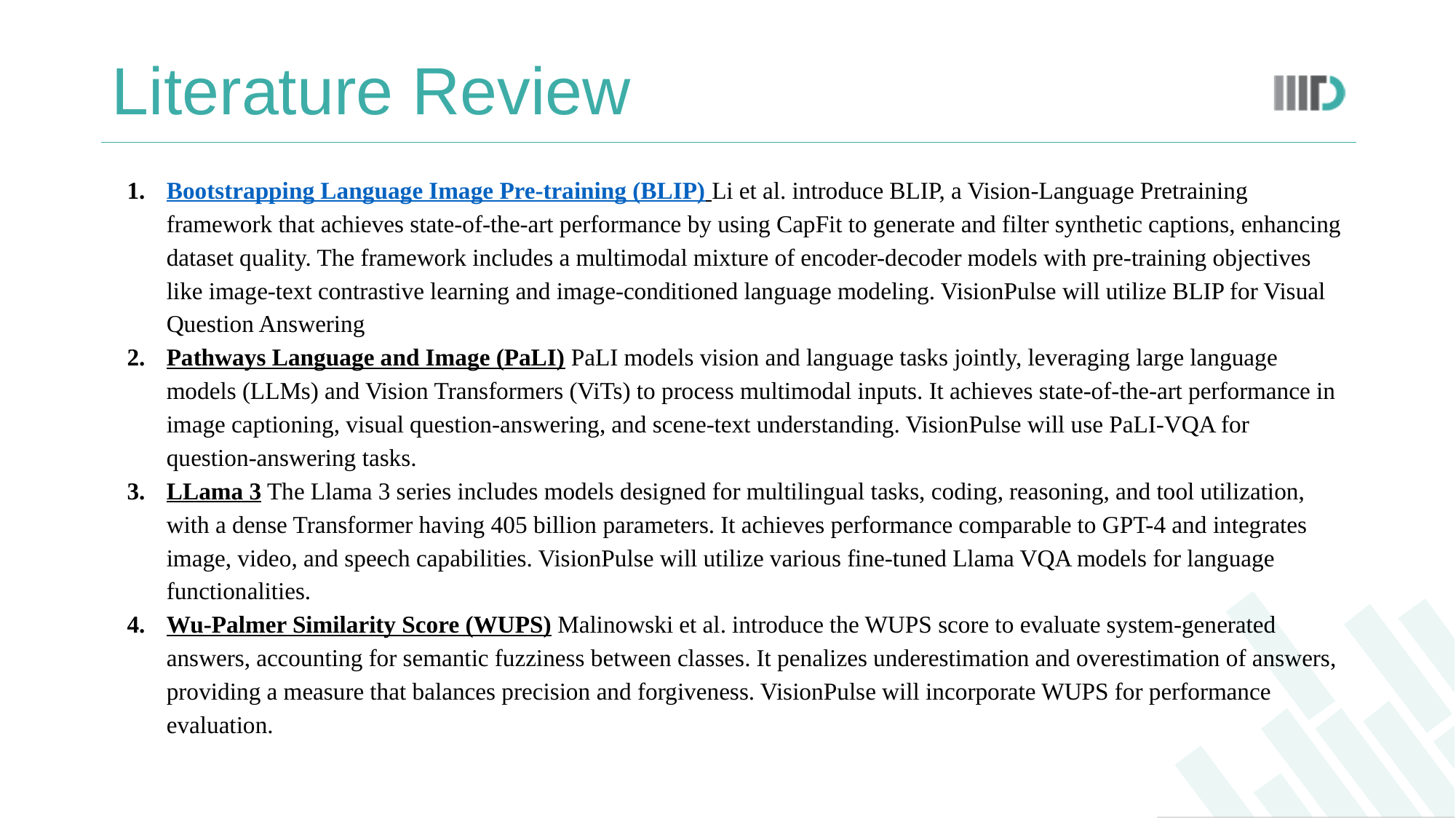

# Literature Review
Bootstrapping Language Image Pre-training (BLIP) Li et al. introduce BLIP, a Vision-Language Pretraining framework that achieves state-of-the-art performance by using CapFit to generate and filter synthetic captions, enhancing dataset quality. The framework includes a multimodal mixture of encoder-decoder models with pre-training objectives like image-text contrastive learning and image-conditioned language modeling. VisionPulse will utilize BLIP for Visual Question Answering
Pathways Language and Image (PaLI) PaLI models vision and language tasks jointly, leveraging large language models (LLMs) and Vision Transformers (ViTs) to process multimodal inputs. It achieves state-of-the-art performance in image captioning, visual question-answering, and scene-text understanding. VisionPulse will use PaLI-VQA for question-answering tasks.
LLama 3 The Llama 3 series includes models designed for multilingual tasks, coding, reasoning, and tool utilization, with a dense Transformer having 405 billion parameters. It achieves performance comparable to GPT-4 and integrates image, video, and speech capabilities. VisionPulse will utilize various fine-tuned Llama VQA models for language functionalities.
Wu-Palmer Similarity Score (WUPS) Malinowski et al. introduce the WUPS score to evaluate system-generated answers, accounting for semantic fuzziness between classes. It penalizes underestimation and overestimation of answers, providing a measure that balances precision and forgiveness. VisionPulse will incorporate WUPS for performance evaluation.